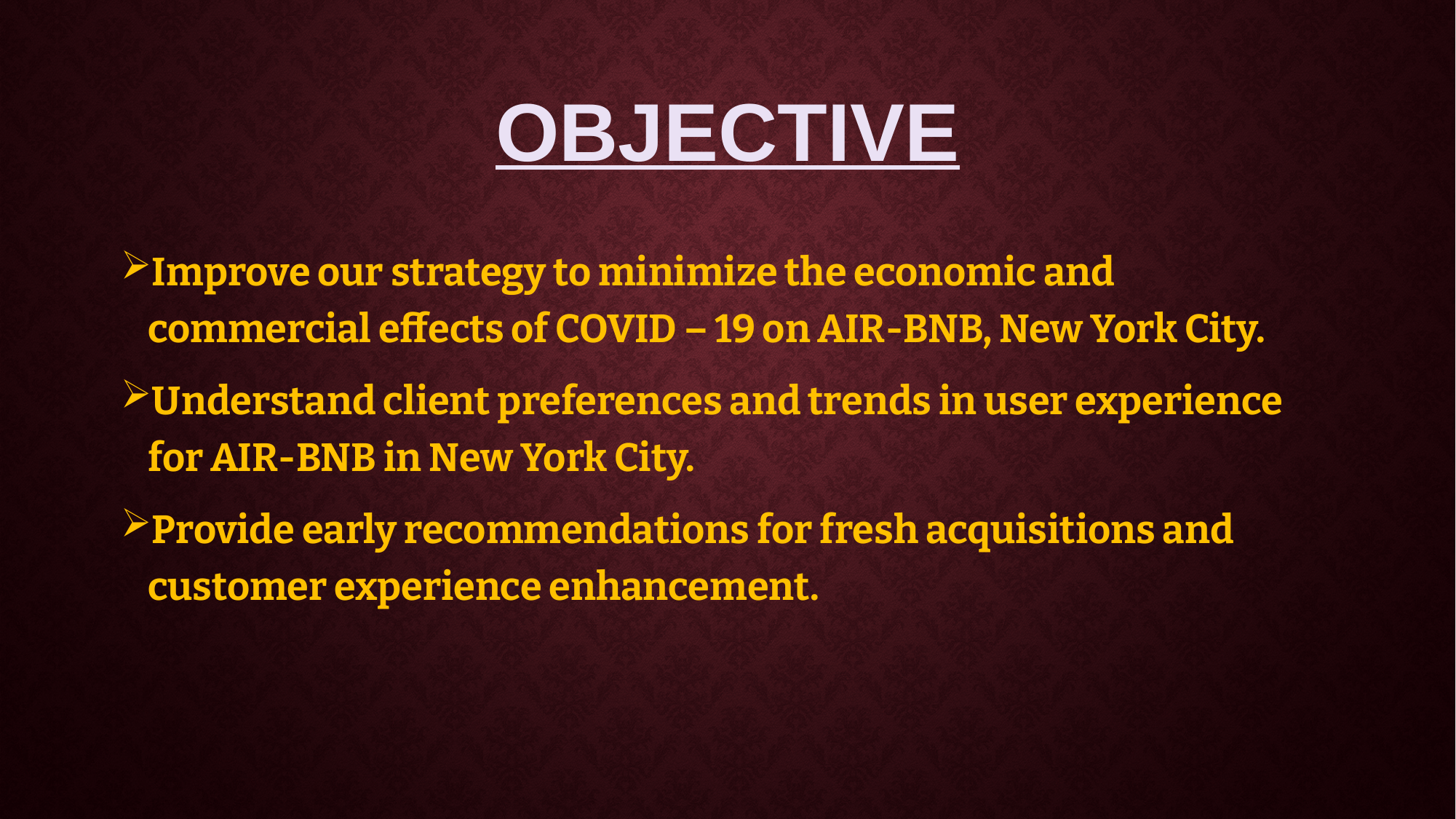

# objective
Improve our strategy to minimize the economic and commercial effects of COVID – 19 on AIR-BNB, New York City.
Understand client preferences and trends in user experience for AIR-BNB in New York City.
Provide early recommendations for fresh acquisitions and customer experience enhancement.